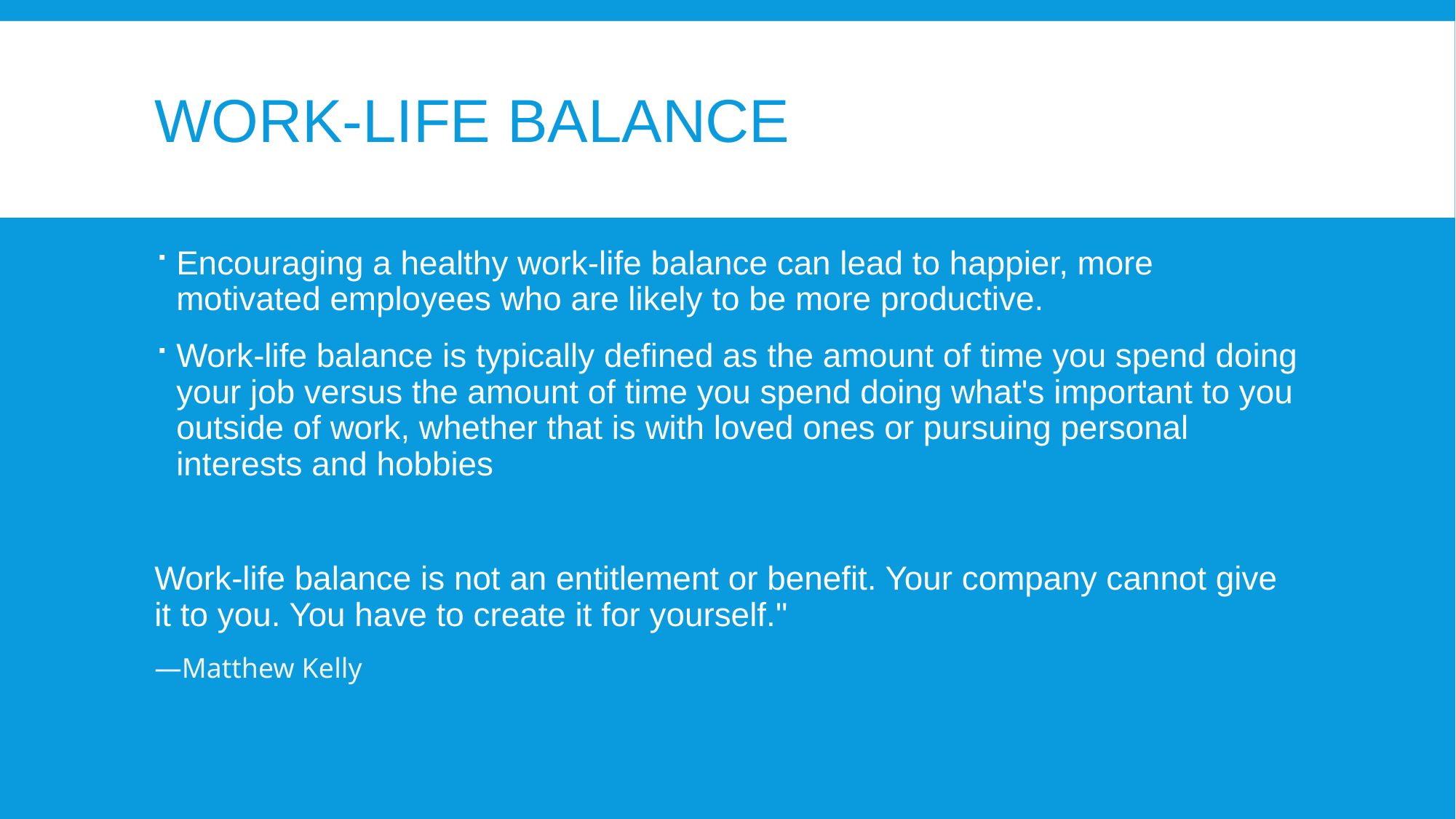

# Work-Life Balance
Encouraging a healthy work-life balance can lead to happier, more motivated employees who are likely to be more productive.
Work-life balance is typically defined as the amount of time you spend doing your job versus the amount of time you spend doing what's important to you outside of work, whether that is with loved ones or pursuing personal interests and hobbies

Work-life balance is not an entitlement or benefit. Your company cannot give it to you. You have to create it for yourself."
—Matthew Kelly